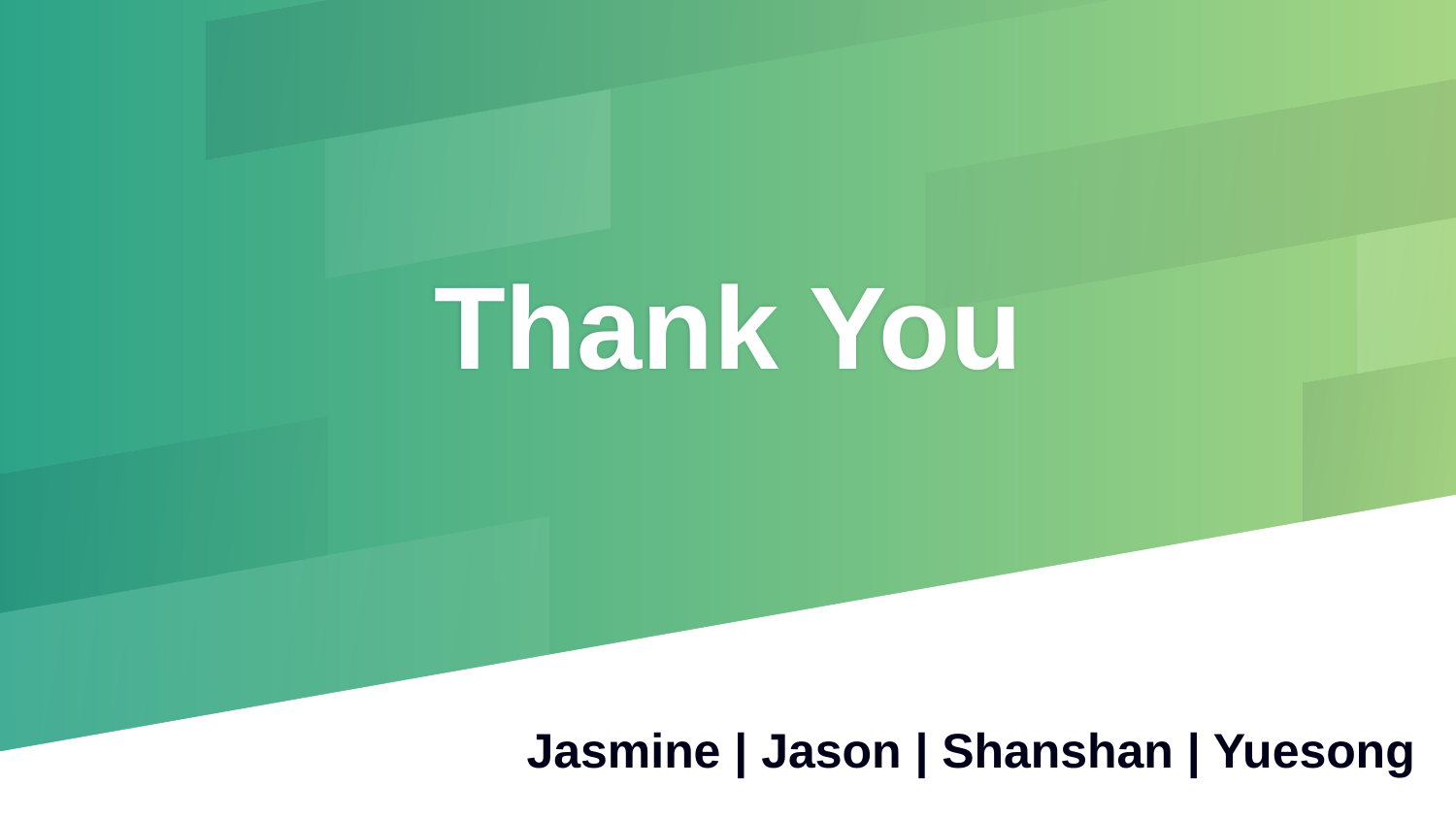

# Thank You

Jasmine | Jason | Shanshan | Yuesong